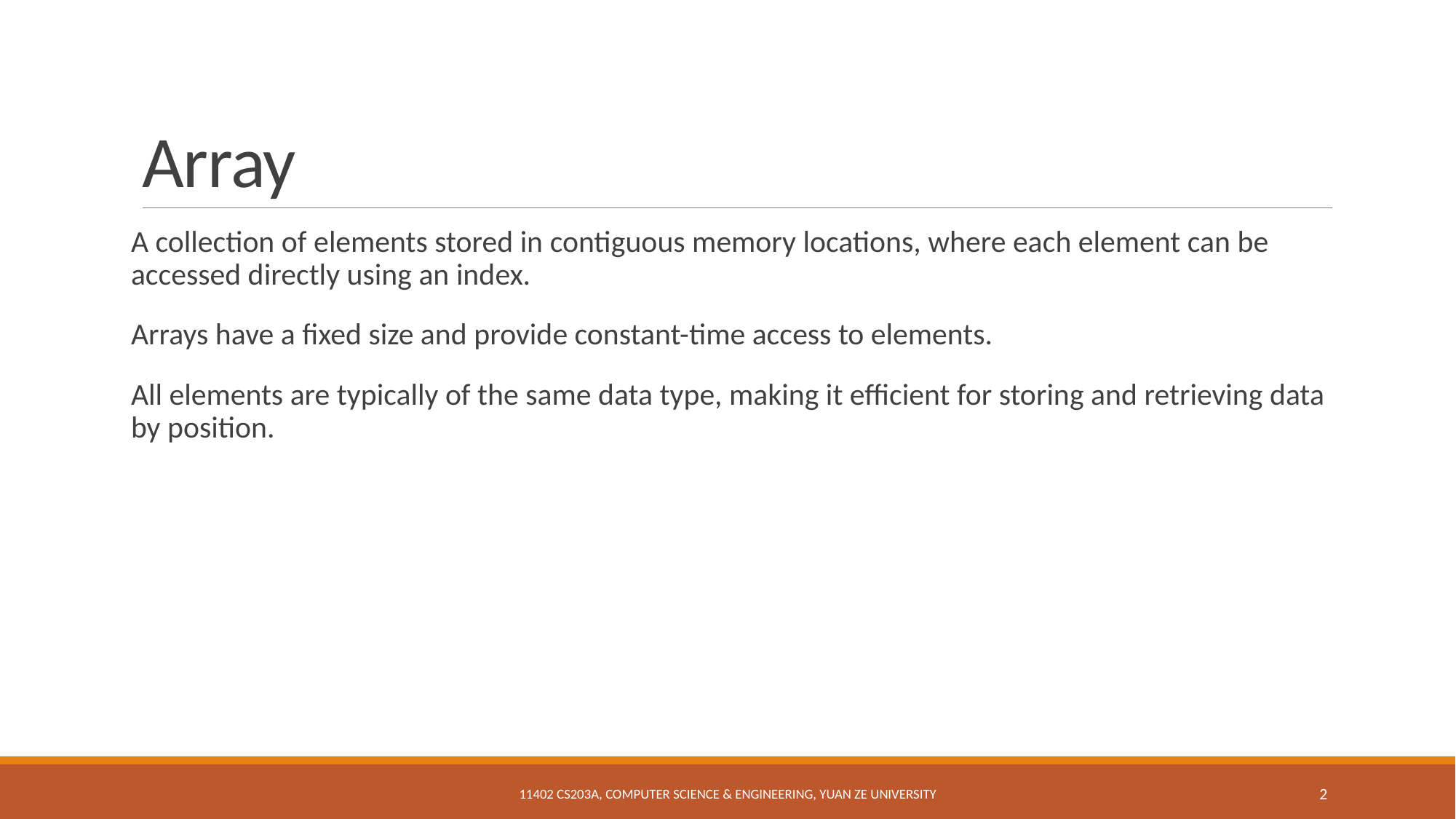

# Array
A collection of elements stored in contiguous memory locations, where each element can be accessed directly using an index.
Arrays have a fixed size and provide constant-time access to elements.
All elements are typically of the same data type, making it efficient for storing and retrieving data by position.
11402 CS203A, Computer Science & Engineering, Yuan Ze University
2